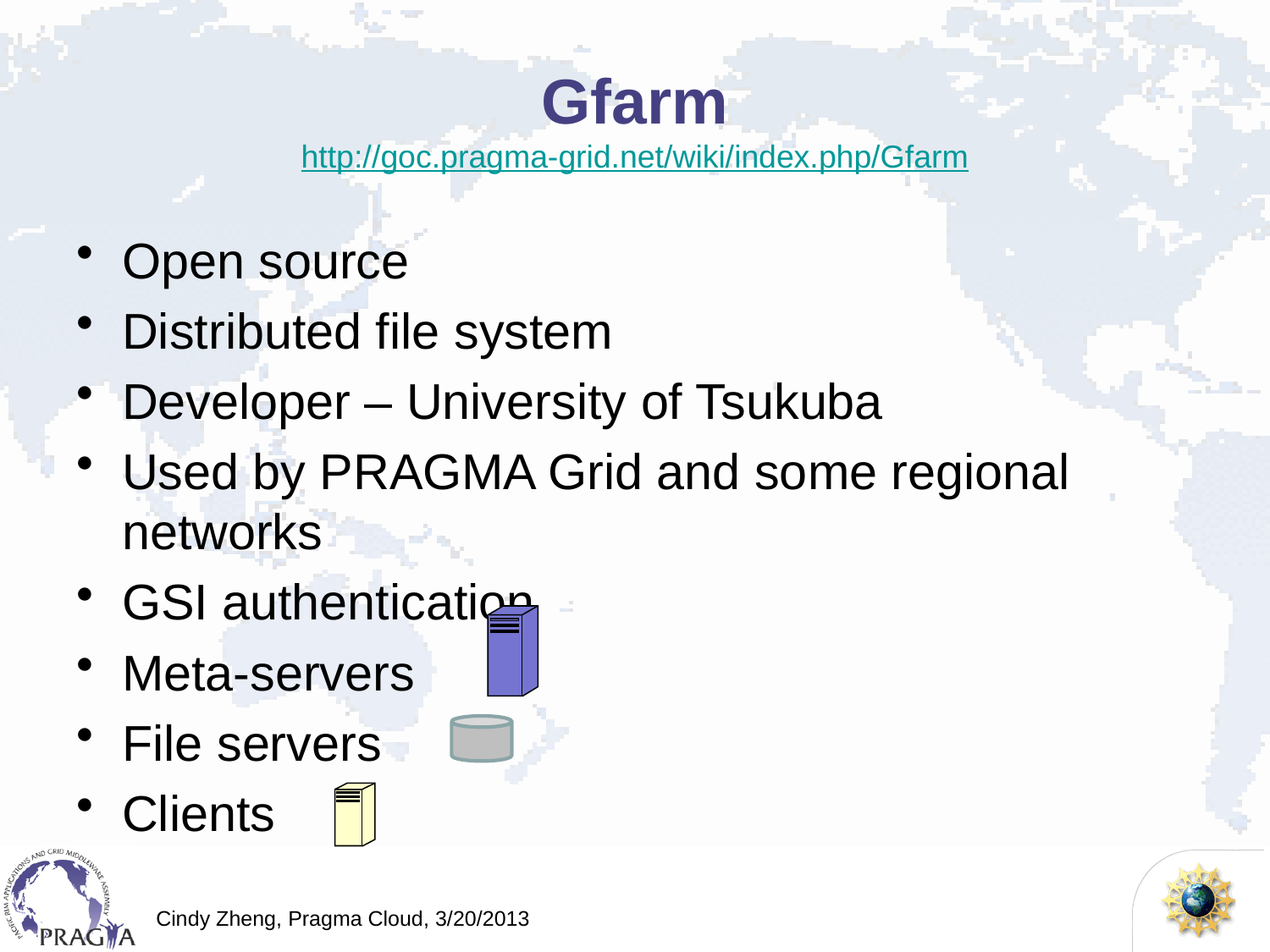

# Gfarm http://goc.pragma-grid.net/wiki/index.php/Gfarm
Open source
Distributed file system
Developer – University of Tsukuba
Used by PRAGMA Grid and some regional networks
GSI authentication
Meta-servers
File servers
Clients